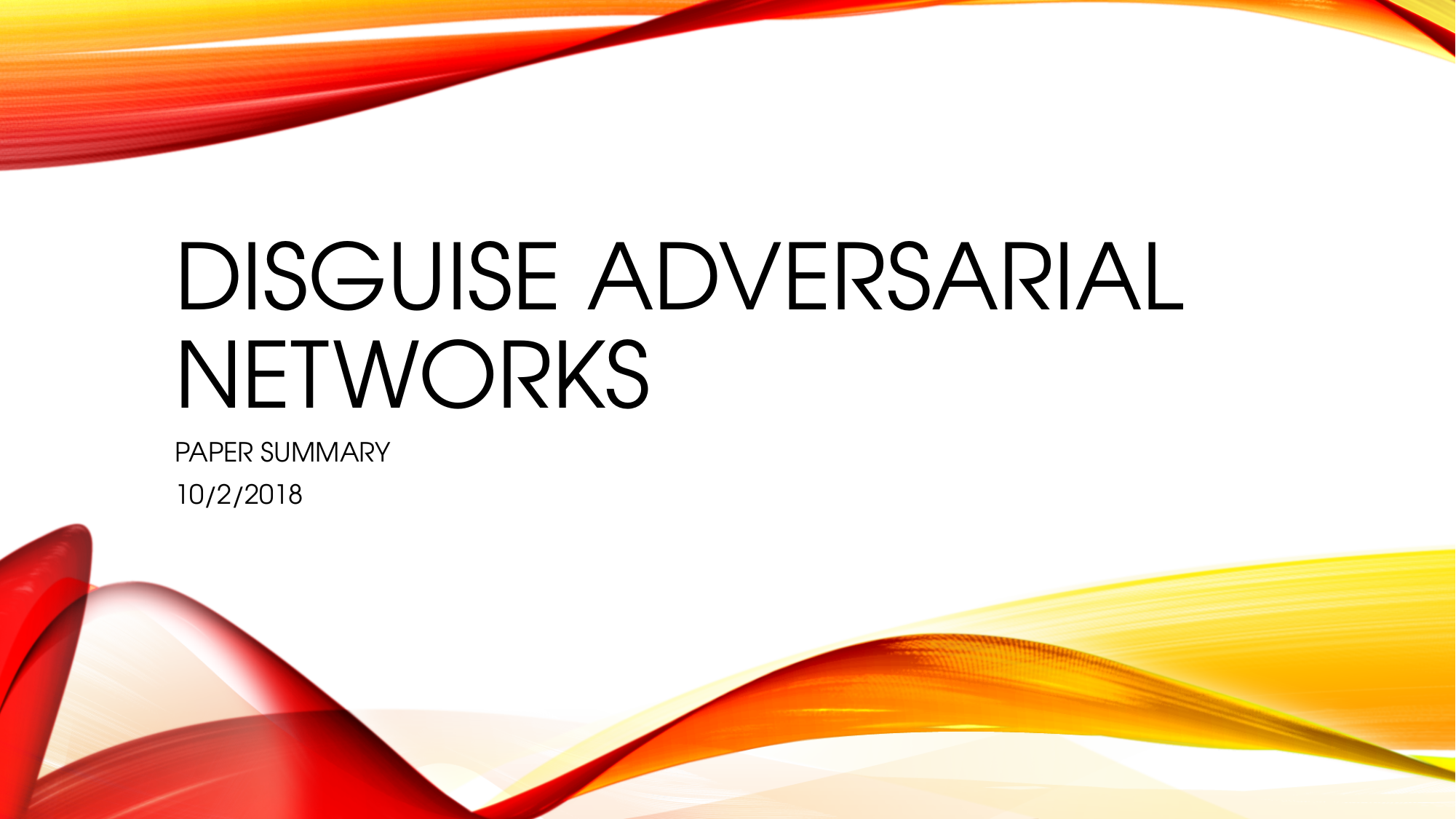

# Disguise adversarial networks
PAPER SUMMARY
10/2/2018